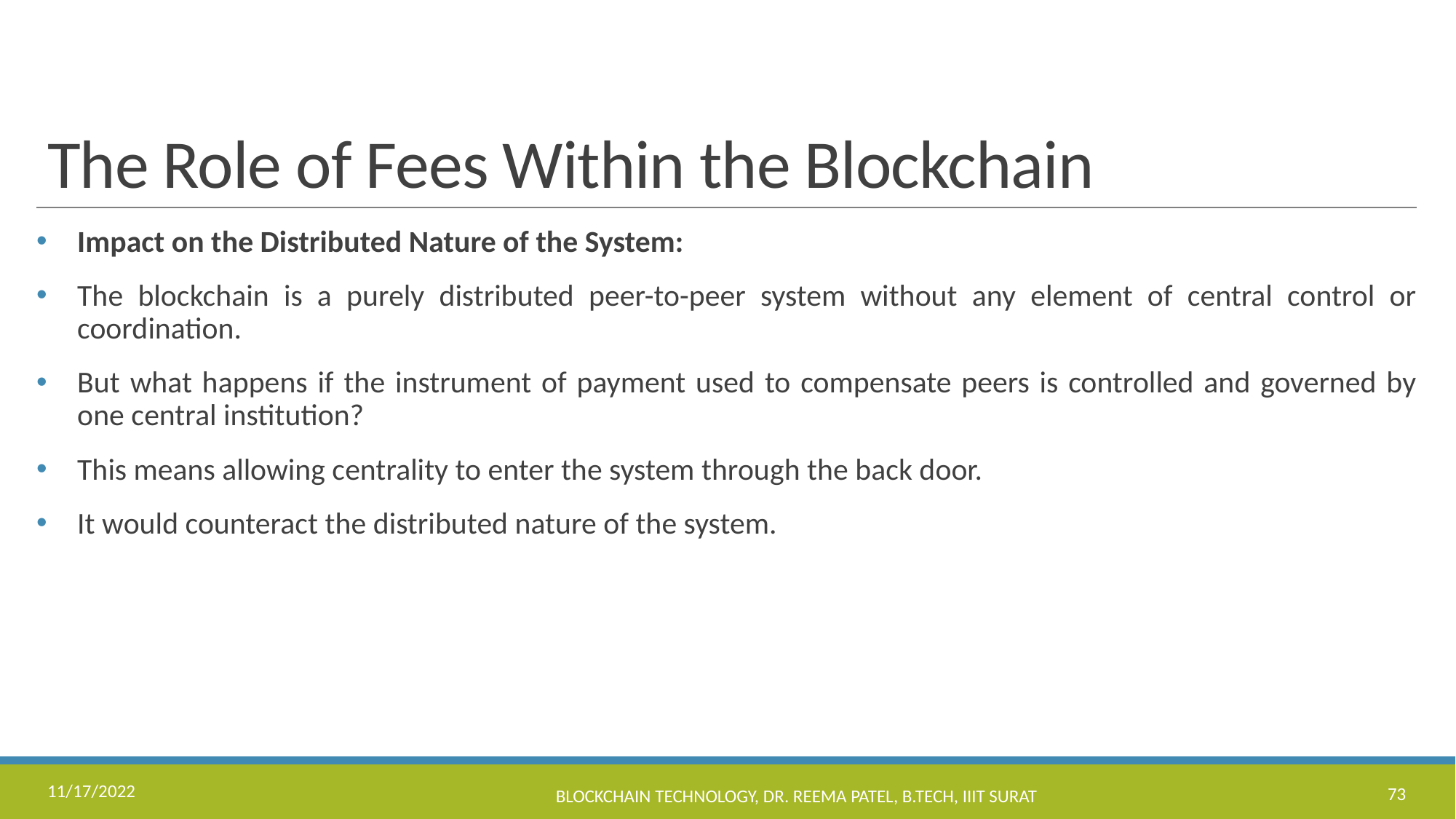

# The Role of Fees Within the Blockchain
Impact on the Distributed Nature of the System:
The blockchain is a purely distributed peer-to-peer system without any element of central control or coordination.
But what happens if the instrument of payment used to compensate peers is controlled and governed by one central institution?
This means allowing centrality to enter the system through the back door.
It would counteract the distributed nature of the system.
11/17/2022
Blockchain Technology, Dr. Reema Patel, B.Tech, IIIT Surat
73